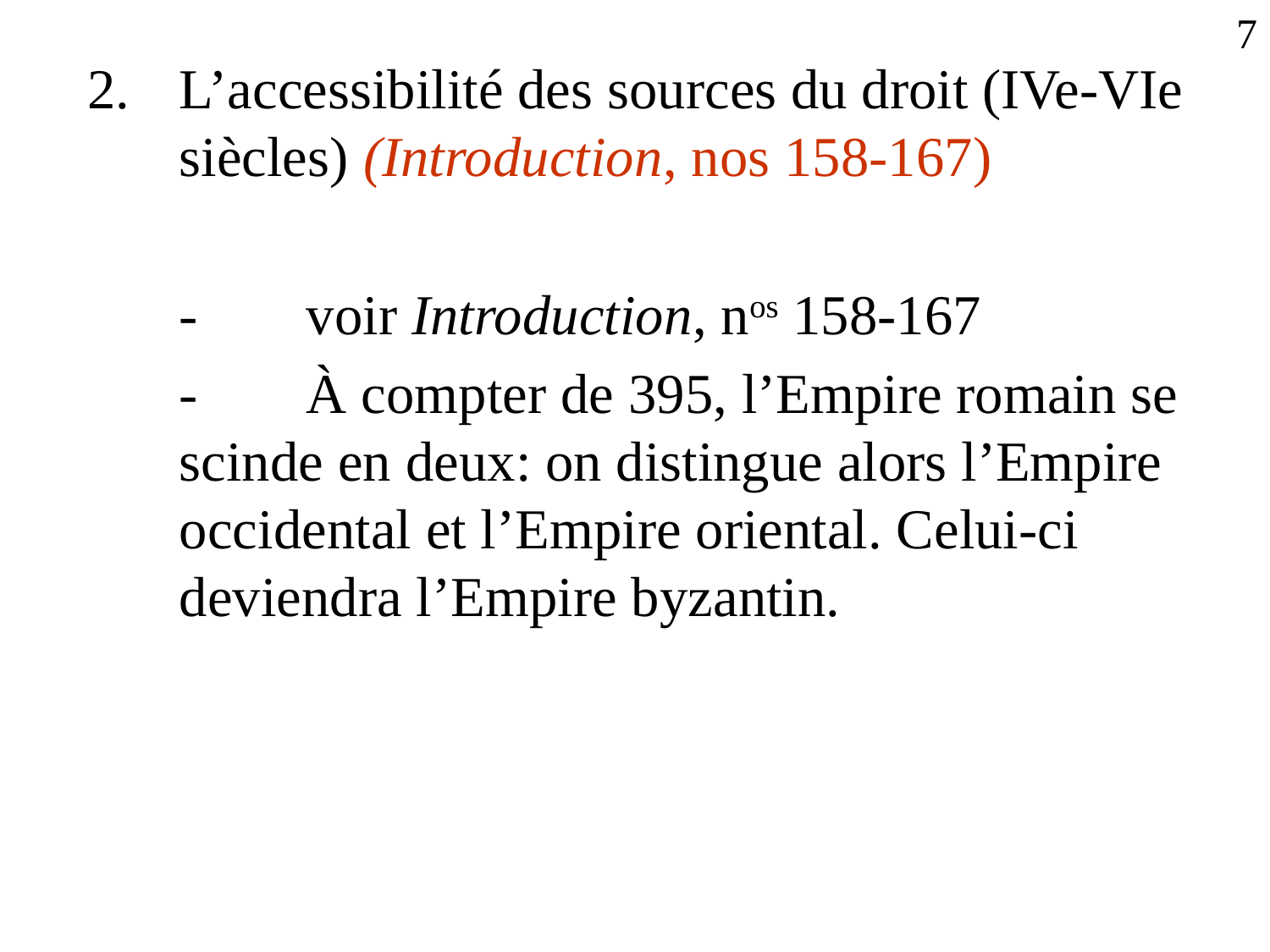

7
L’accessibilité des sources du droit (IVe-VIe siècles) (Introduction, nos 158-167)

	-	voir Introduction, nos 158-167
	-	À compter de 395, l’Empire romain se scinde en deux: on distingue alors l’Empire occidental et l’Empire oriental. Celui-ci deviendra l’Empire byzantin.